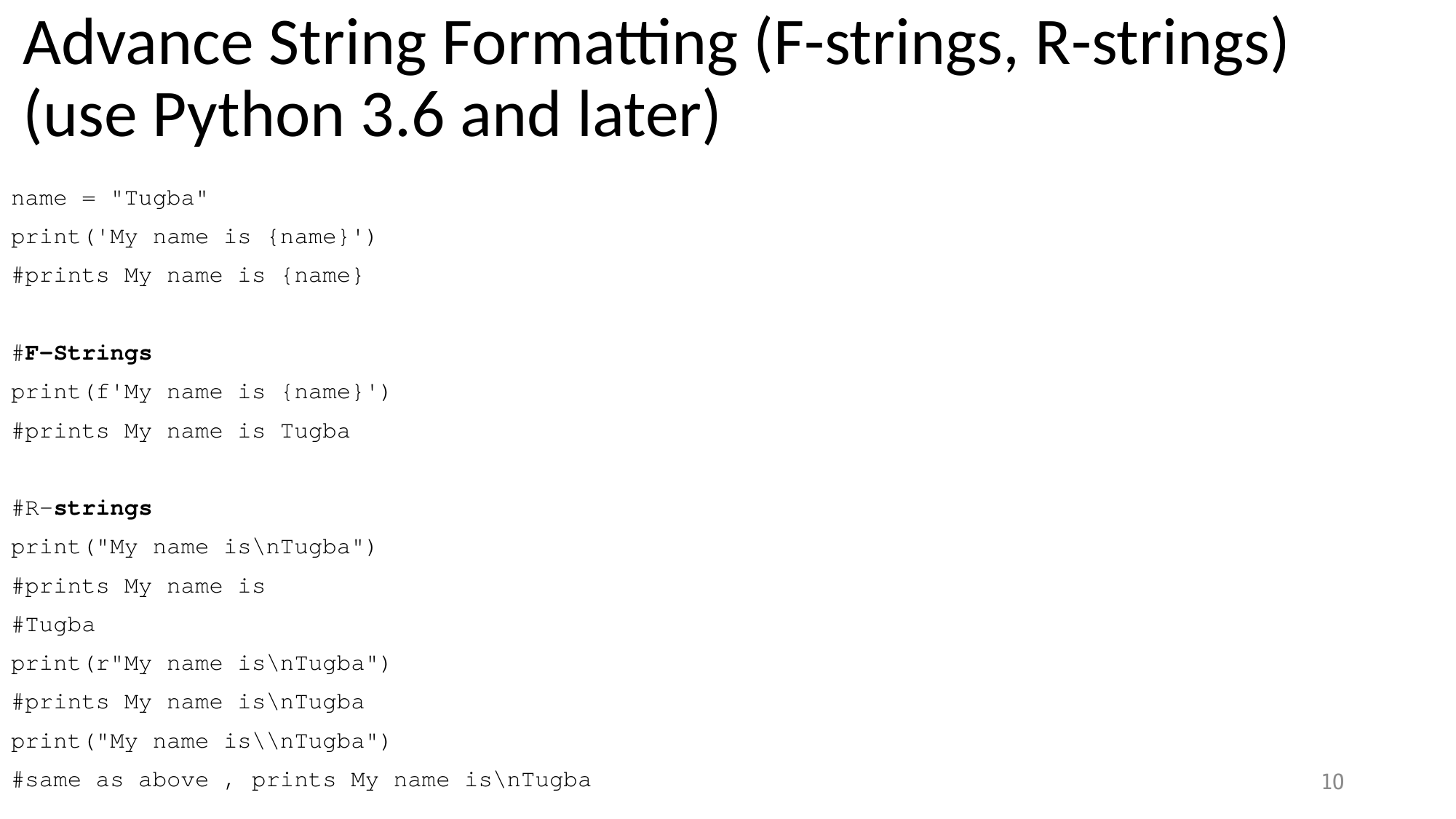

# Advance String Formatting (F-strings, R-strings) (use Python 3.6 and later)
name = "Tugba"
print('My name is {name}')
#prints My name is {name}

#F-Strings
print(f'My name is {name}')
#prints My name is Tugba

#R-strings
print("My name is\nTugba")
#prints My name is
#Tugba
print(r"My name is\nTugba")
#prints My name is\nTugba
print("My name is\\nTugba")
#same as above , prints My name is\nTugba

10